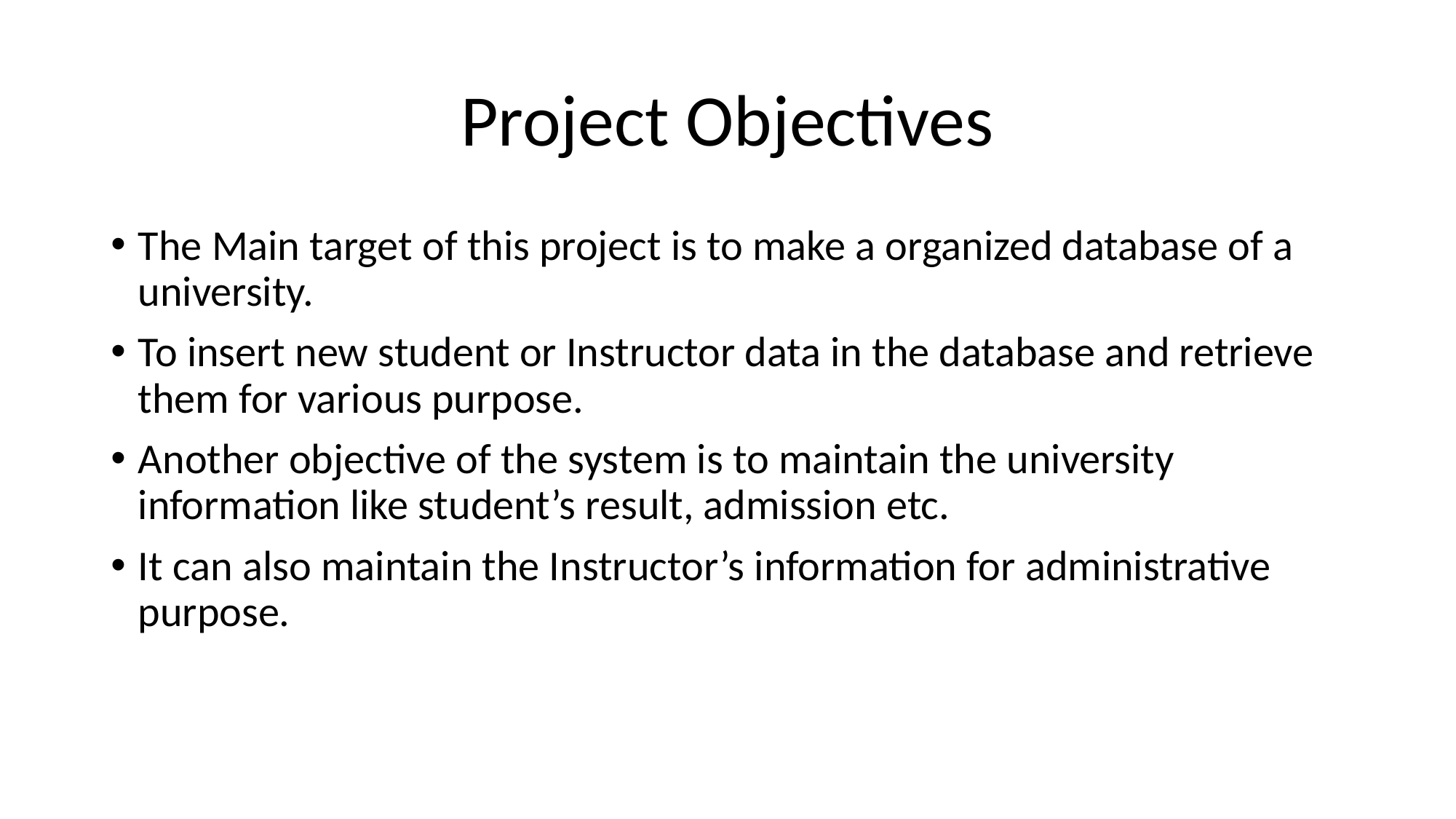

# Project Objectives
The Main target of this project is to make a organized database of a university.
To insert new student or Instructor data in the database and retrieve them for various purpose.
Another objective of the system is to maintain the university information like student’s result, admission etc.
It can also maintain the Instructor’s information for administrative purpose.